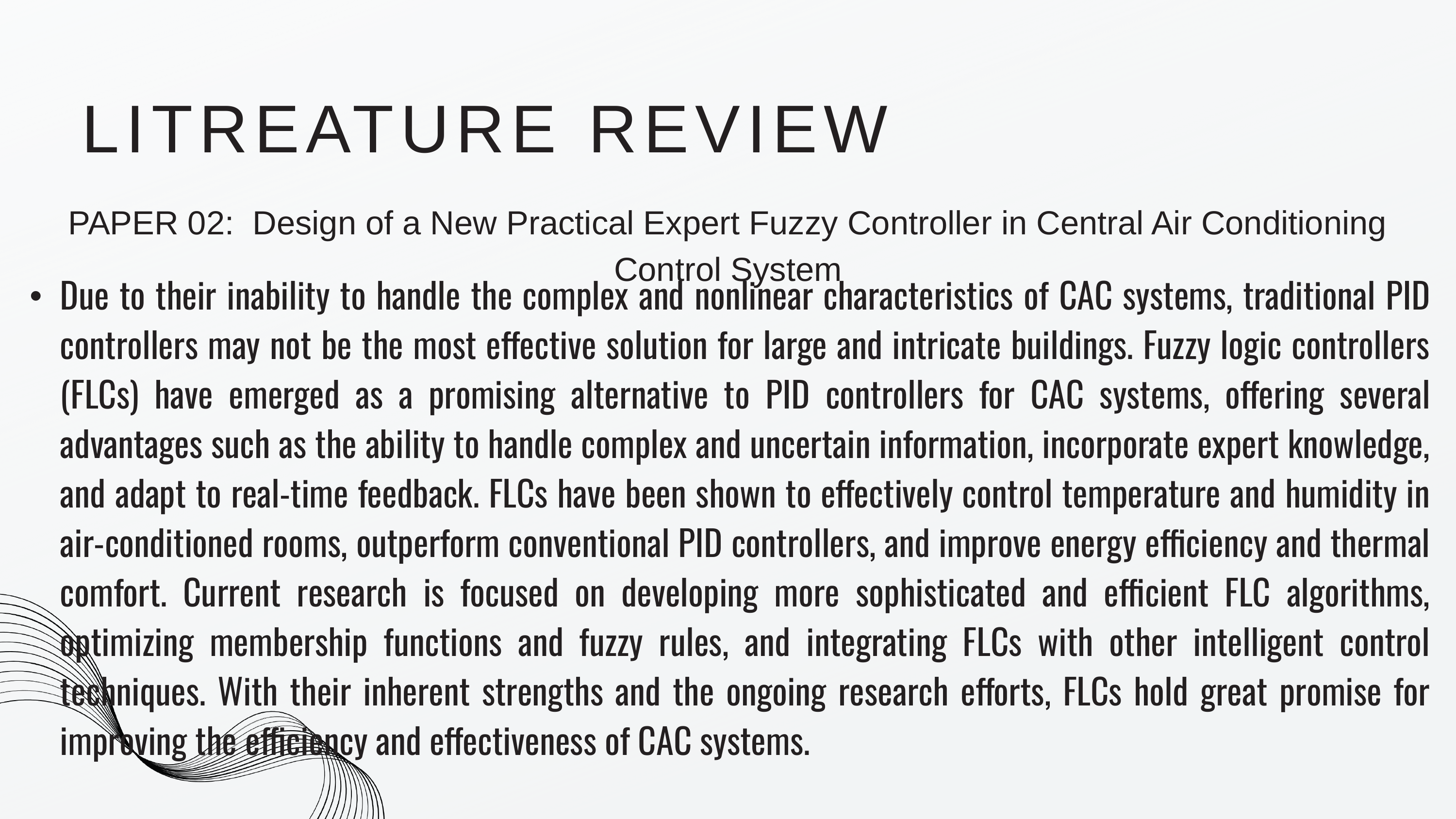

LITREATURE REVIEW
PAPER 02:  Design of a New Practical Expert Fuzzy Controller in Central Air Conditioning Control System

Due to their inability to handle the complex and nonlinear characteristics of CAC systems, traditional PID controllers may not be the most effective solution for large and intricate buildings. Fuzzy logic controllers (FLCs) have emerged as a promising alternative to PID controllers for CAC systems, offering several advantages such as the ability to handle complex and uncertain information, incorporate expert knowledge, and adapt to real-time feedback. FLCs have been shown to effectively control temperature and humidity in air-conditioned rooms, outperform conventional PID controllers, and improve energy efficiency and thermal comfort. Current research is focused on developing more sophisticated and efficient FLC algorithms, optimizing membership functions and fuzzy rules, and integrating FLCs with other intelligent control techniques. With their inherent strengths and the ongoing research efforts, FLCs hold great promise for improving the efficiency and effectiveness of CAC systems.